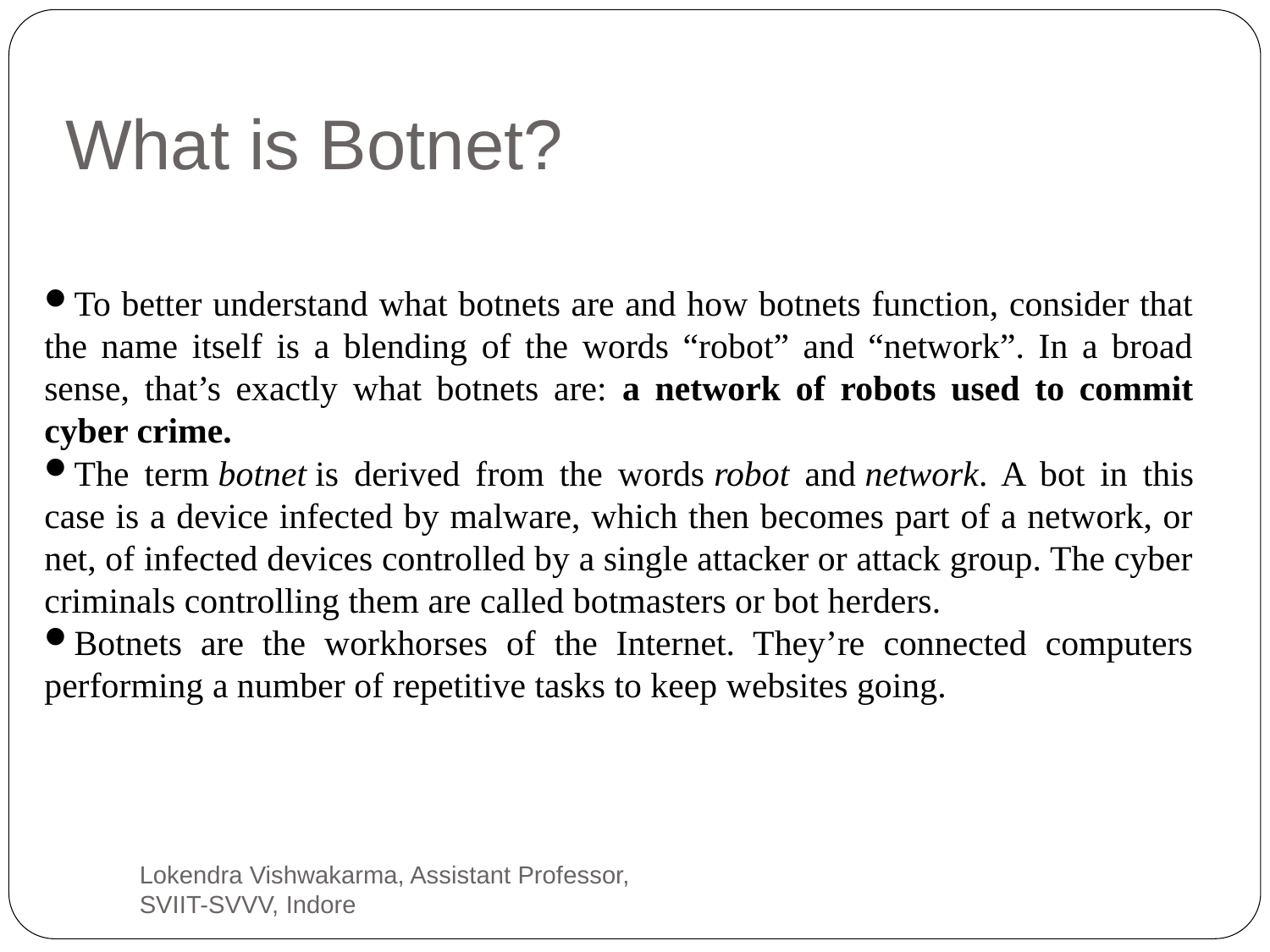

What is Botnet?
To better understand what botnets are and how botnets function, consider that the name itself is a blending of the words “robot” and “network”. In a broad sense, that’s exactly what botnets are: a network of robots used to commit cyber crime.
The term botnet is derived from the words robot and network. A bot in this case is a device infected by malware, which then becomes part of a network, or net, of infected devices controlled by a single attacker or attack group. The cyber criminals controlling them are called botmasters or bot herders.
Botnets are the workhorses of the Internet. They’re connected computers performing a number of repetitive tasks to keep websites going.
Lokendra Vishwakarma, Assistant Professor, SVIIT-SVVV, Indore
3